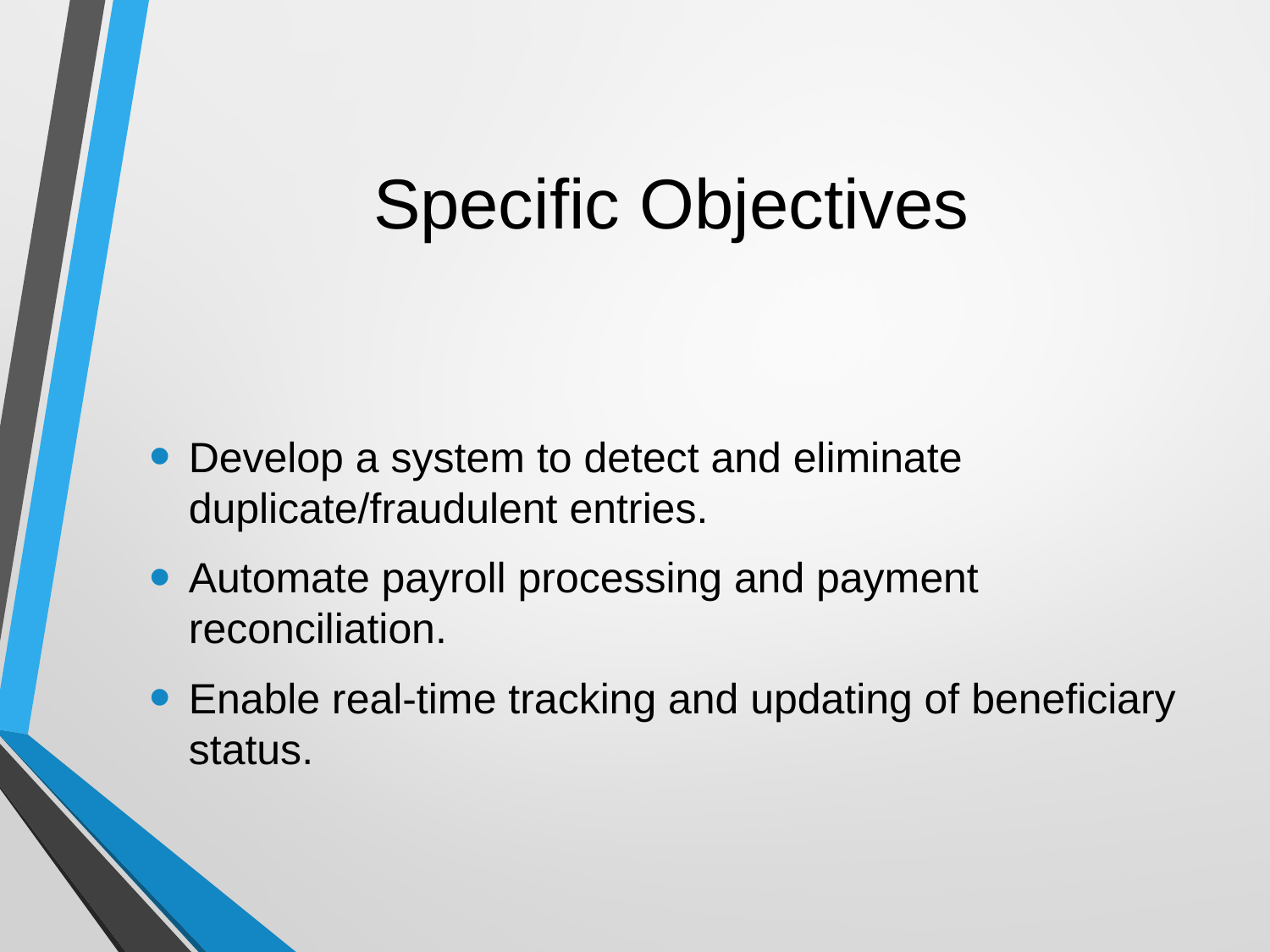

# Specific Objectives
Develop a system to detect and eliminate duplicate/fraudulent entries.
Automate payroll processing and payment reconciliation.
Enable real-time tracking and updating of beneficiary status.